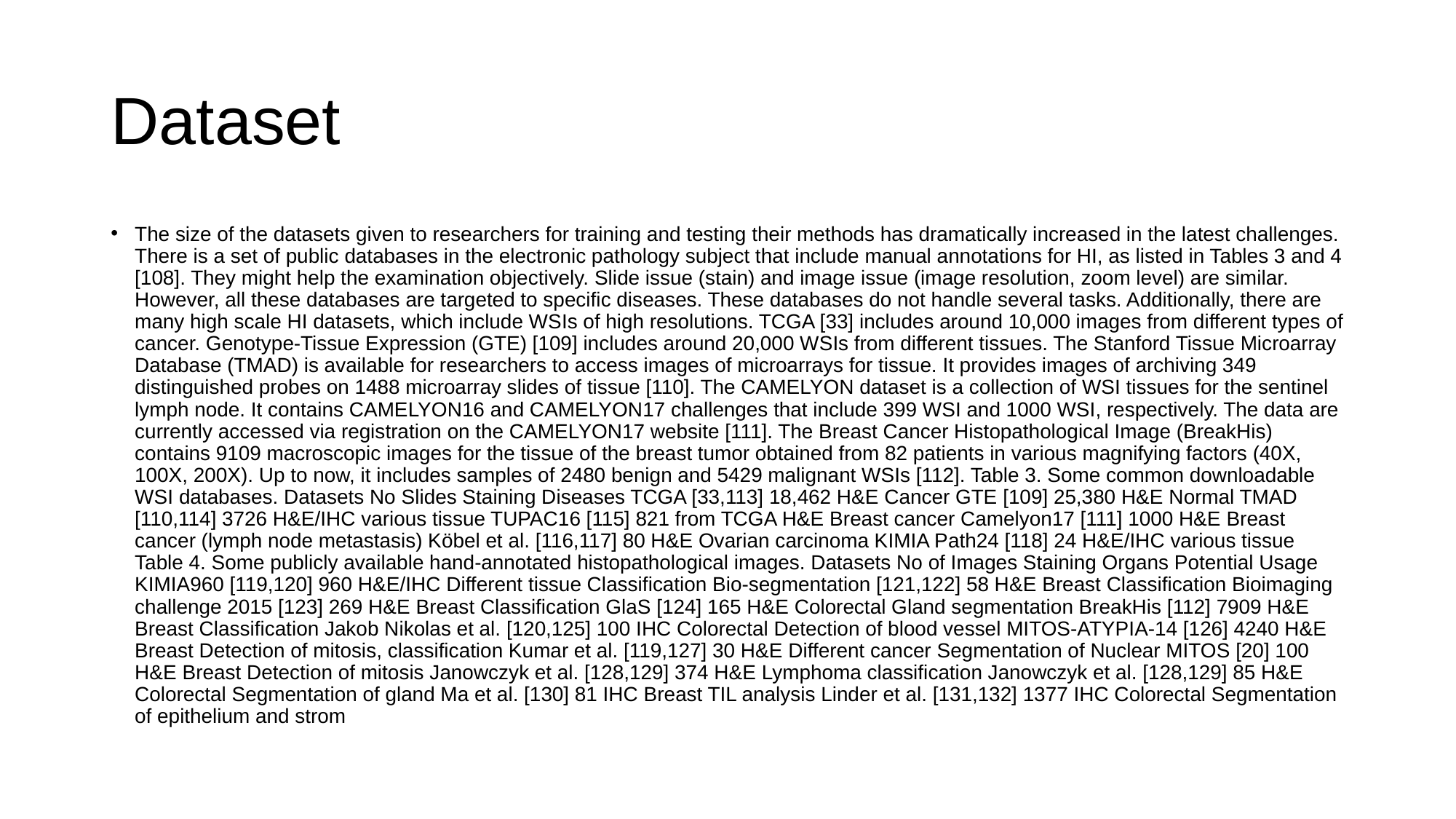

# Dataset
The size of the datasets given to researchers for training and testing their methods has dramatically increased in the latest challenges. There is a set of public databases in the electronic pathology subject that include manual annotations for HI, as listed in Tables 3 and 4 [108]. They might help the examination objectively. Slide issue (stain) and image issue (image resolution, zoom level) are similar. However, all these databases are targeted to specific diseases. These databases do not handle several tasks. Additionally, there are many high scale HI datasets, which include WSIs of high resolutions. TCGA [33] includes around 10,000 images from different types of cancer. Genotype-Tissue Expression (GTE) [109] includes around 20,000 WSIs from different tissues. The Stanford Tissue Microarray Database (TMAD) is available for researchers to access images of microarrays for tissue. It provides images of archiving 349 distinguished probes on 1488 microarray slides of tissue [110]. The CAMELYON dataset is a collection of WSI tissues for the sentinel lymph node. It contains CAMELYON16 and CAMELYON17 challenges that include 399 WSI and 1000 WSI, respectively. The data are currently accessed via registration on the CAMELYON17 website [111]. The Breast Cancer Histopathological Image (BreakHis) contains 9109 macroscopic images for the tissue of the breast tumor obtained from 82 patients in various magnifying factors (40X, 100X, 200X). Up to now, it includes samples of 2480 benign and 5429 malignant WSIs [112]. Table 3. Some common downloadable WSI databases. Datasets No Slides Staining Diseases TCGA [33,113] 18,462 H&E Cancer GTE [109] 25,380 H&E Normal TMAD [110,114] 3726 H&E/IHC various tissue TUPAC16 [115] 821 from TCGA H&E Breast cancer Camelyon17 [111] 1000 H&E Breast cancer (lymph node metastasis) Köbel et al. [116,117] 80 H&E Ovarian carcinoma KIMIA Path24 [118] 24 H&E/IHC various tissue Table 4. Some publicly available hand-annotated histopathological images. Datasets No of Images Staining Organs Potential Usage KIMIA960 [119,120] 960 H&E/IHC Different tissue Classification Bio-segmentation [121,122] 58 H&E Breast Classification Bioimaging challenge 2015 [123] 269 H&E Breast Classification GlaS [124] 165 H&E Colorectal Gland segmentation BreakHis [112] 7909 H&E Breast Classification Jakob Nikolas et al. [120,125] 100 IHC Colorectal Detection of blood vessel MITOS-ATYPIA-14 [126] 4240 H&E Breast Detection of mitosis, classification Kumar et al. [119,127] 30 H&E Different cancer Segmentation of Nuclear MITOS [20] 100 H&E Breast Detection of mitosis Janowczyk et al. [128,129] 374 H&E Lymphoma classification Janowczyk et al. [128,129] 85 H&E Colorectal Segmentation of gland Ma et al. [130] 81 IHC Breast TIL analysis Linder et al. [131,132] 1377 IHC Colorectal Segmentation of epithelium and strom